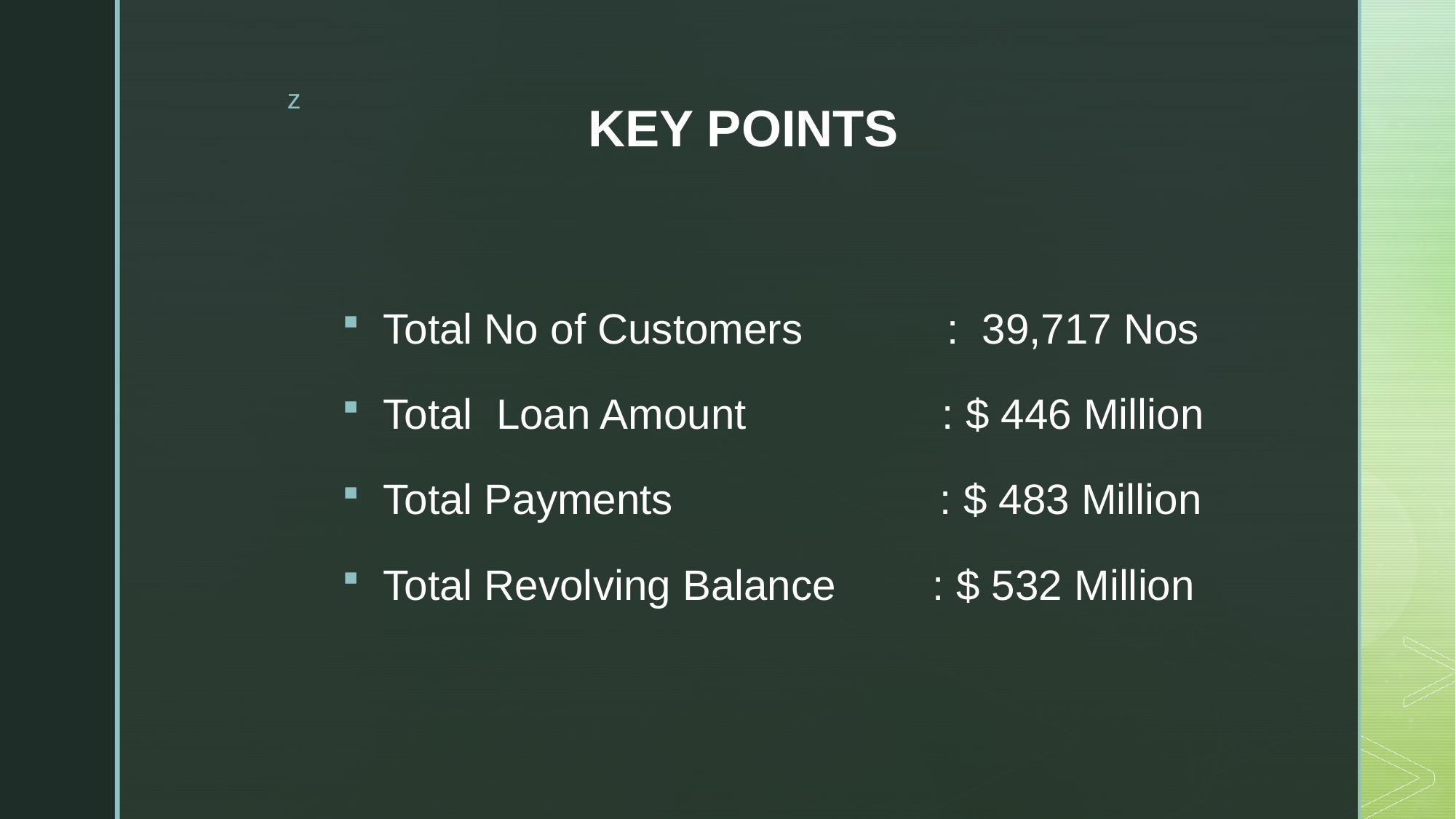

# KEY POINTS

Total No of Customers       :  39,717 Nos
Total  Loan Amount              : $ 446 Million
Total Payments                    : $ 483 Million
Total Revolving Balance   : $ 532 Million